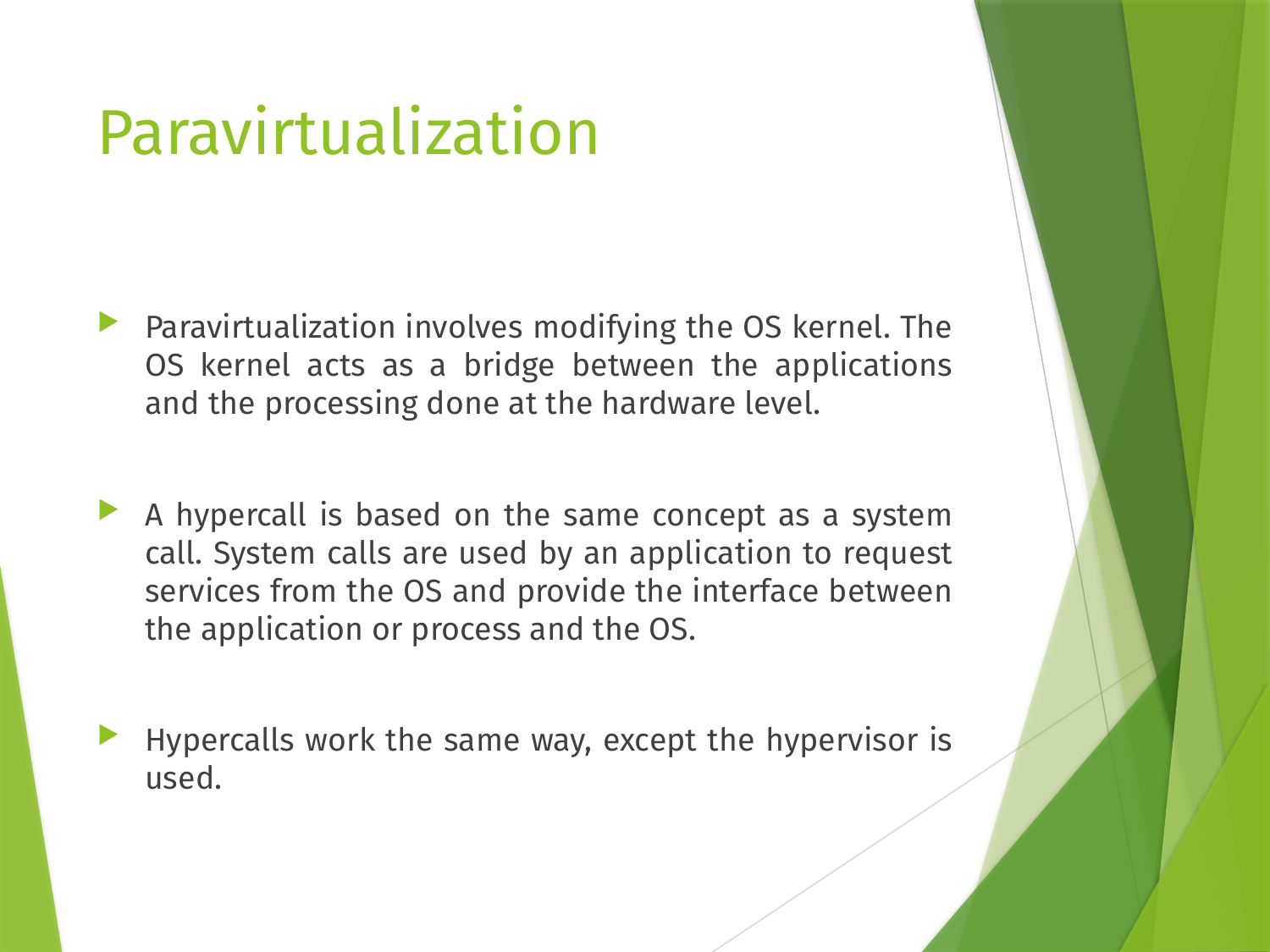

# Paravirtualization
Paravirtualization involves modifying the OS kernel. The OS kernel acts as a bridge between the applications and the processing done at the hardware level.

A hypercall is based on the same concept as a system call. System calls are used by an application to request services from the OS and provide the interface between the application or process and the OS.

Hypercalls work the same way, except the hypervisor is used.